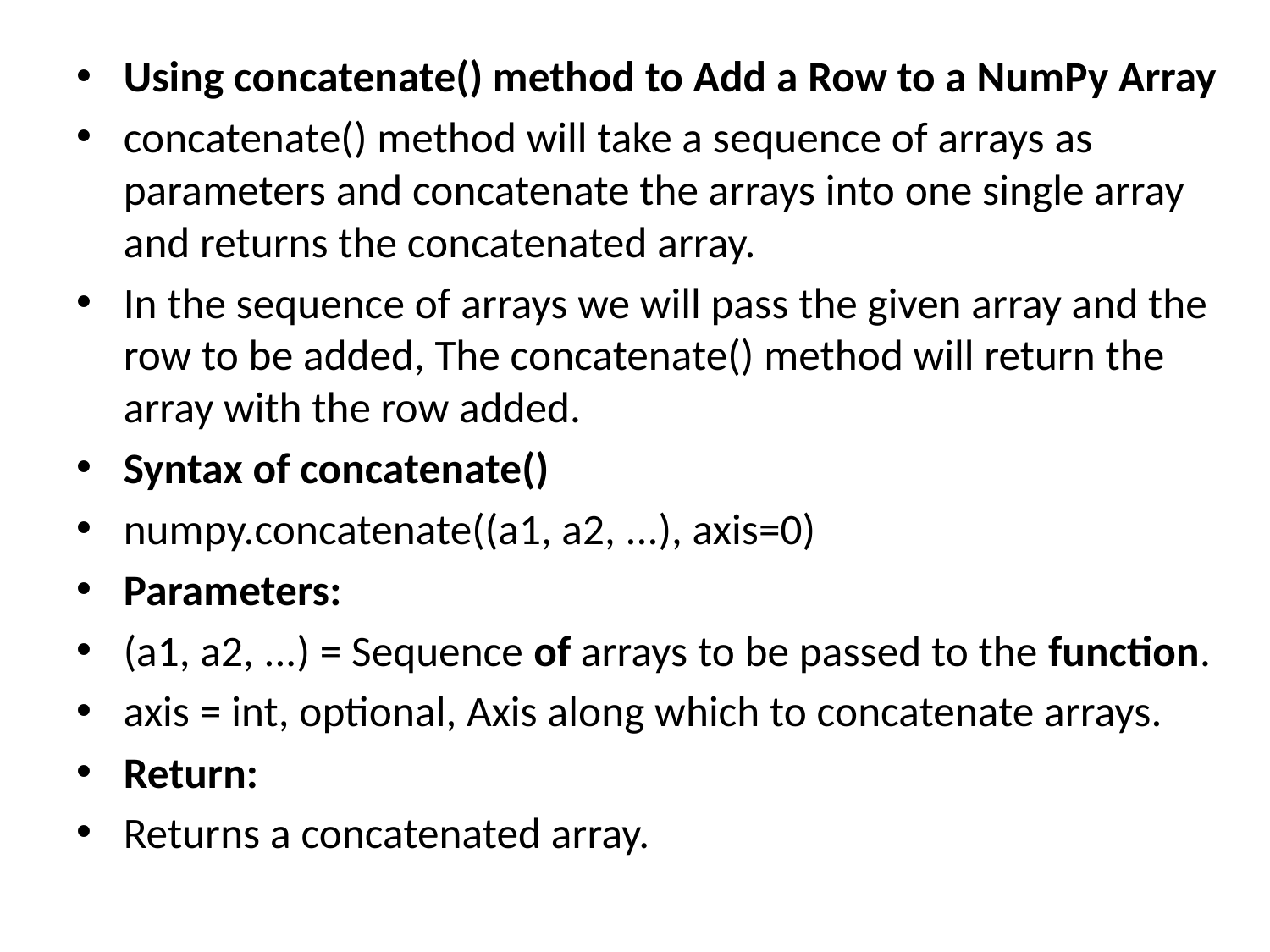

Using concatenate() method to Add a Row to a NumPy Array
concatenate() method will take a sequence of arrays as parameters and concatenate the arrays into one single array and returns the concatenated array.
In the sequence of arrays we will pass the given array and the row to be added, The concatenate() method will return the array with the row added.
Syntax of concatenate()
numpy.concatenate((a1, a2, ...), axis=0)
Parameters:
(a1, a2, ...) = Sequence of arrays to be passed to the function.
axis = int, optional, Axis along which to concatenate arrays.
Return:
Returns a concatenated array.